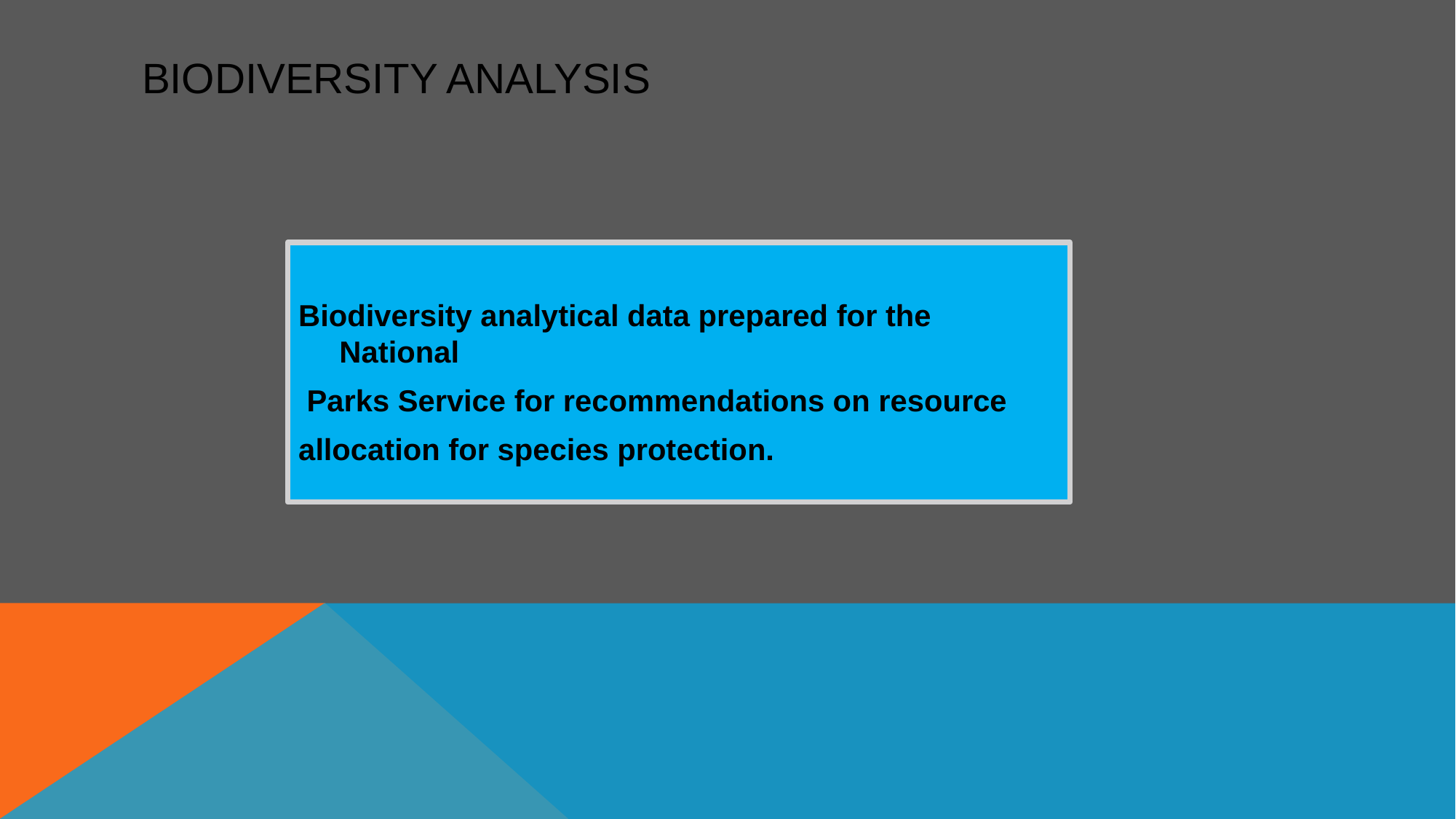

# Biodiversity analysis

Biodiversity analytical data prepared for the National
 Parks Service for recommendations on resource
allocation for species protection.